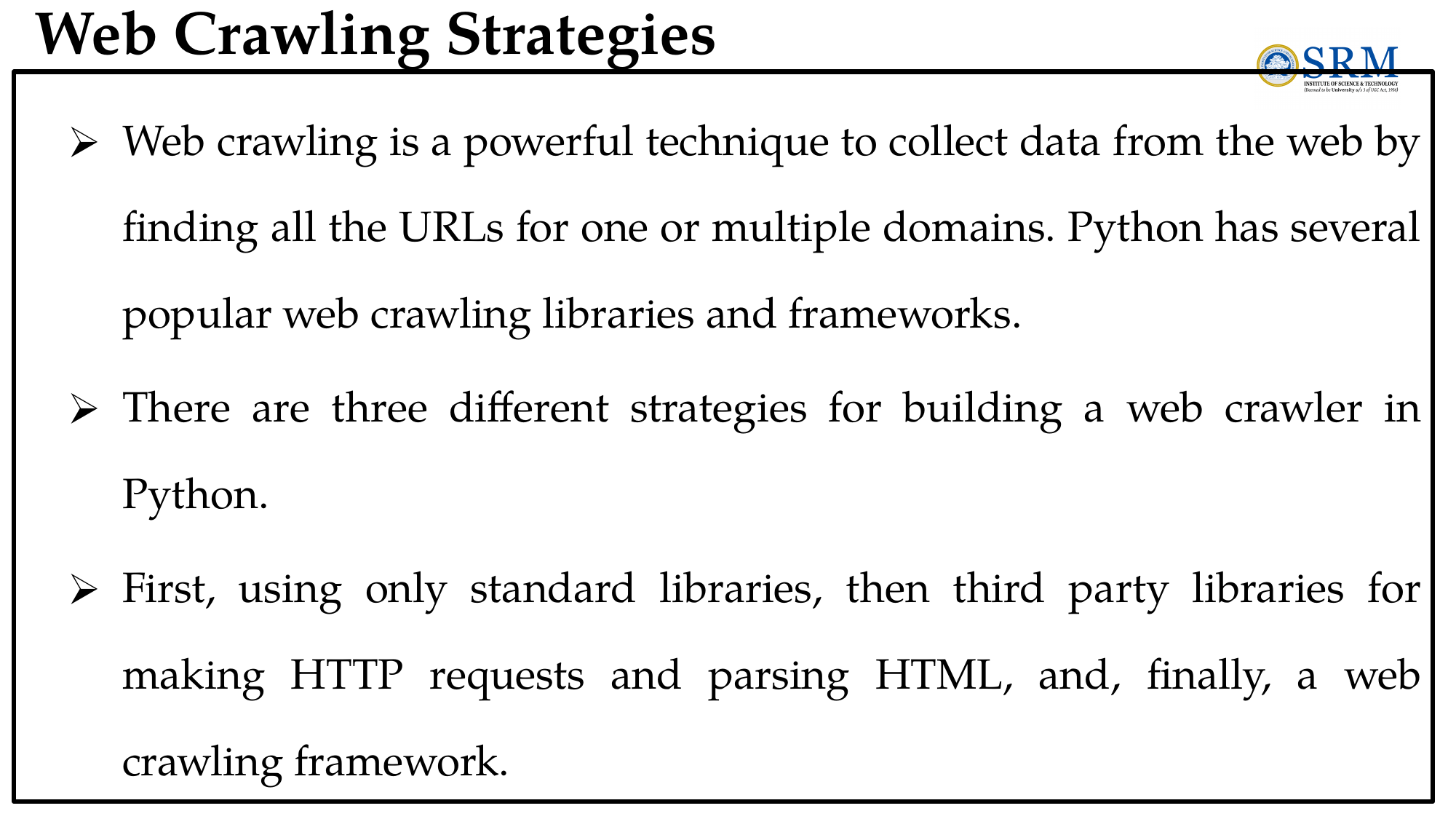

# Web Crawling Strategies
Web crawling is a powerful technique to collect data from the web by finding all the URLs for one or multiple domains. Python has several popular web crawling libraries and frameworks.
There are three different strategies for building a web crawler in Python.
First, using only standard libraries, then third party libraries for making HTTP requests and parsing HTML, and, finally, a web crawling framework.